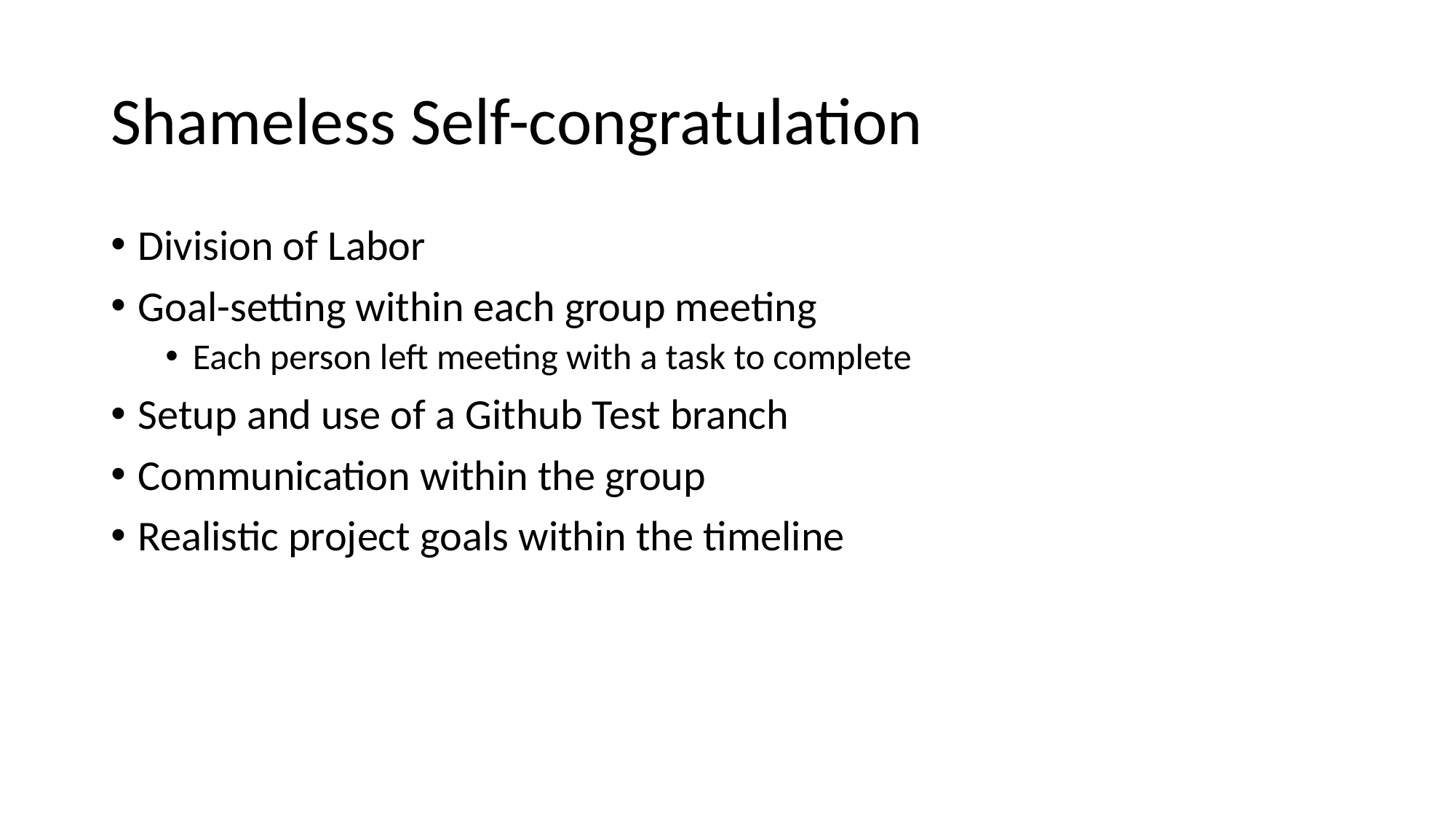

# Shameless Self-congratulation
Division of Labor
Goal-setting within each group meeting
Each person left meeting with a task to complete
Setup and use of a Github Test branch
Communication within the group
Realistic project goals within the timeline